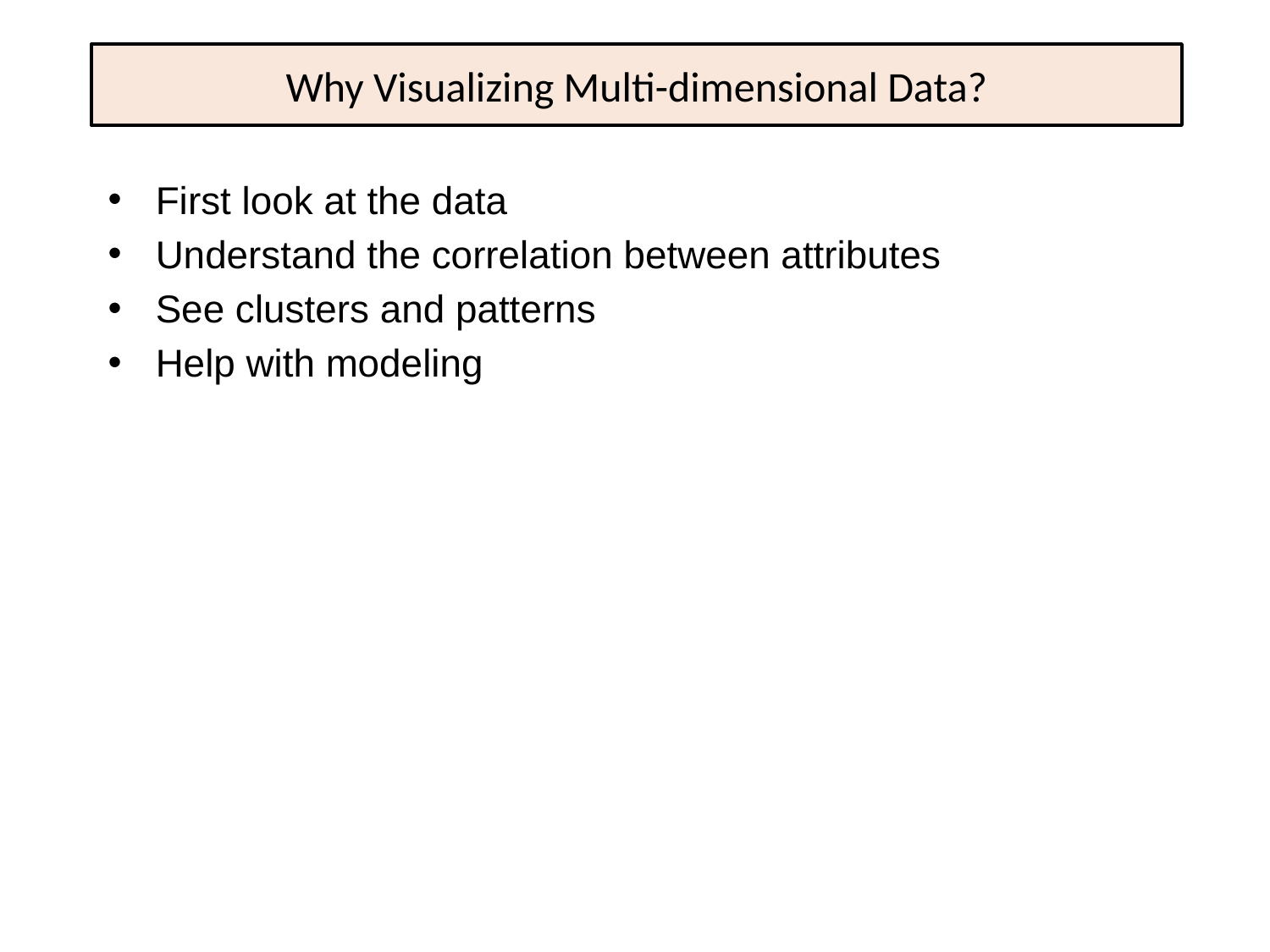

# Why Visualizing Multi-dimensional Data?
First look at the data
Understand the correlation between attributes
See clusters and patterns
Help with modeling